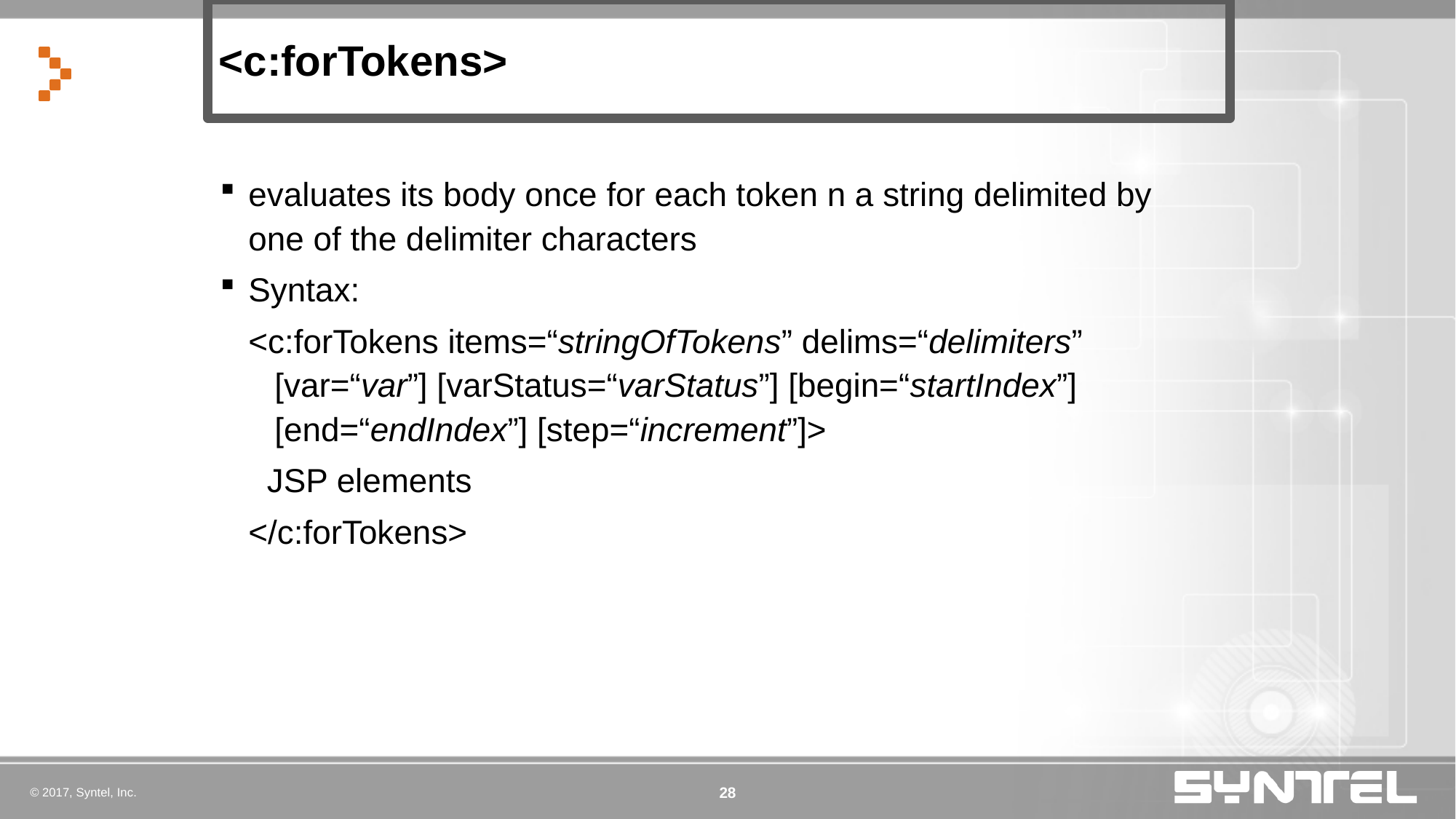

# <c:forTokens>
evaluates its body once for each token n a string delimited by one of the delimiter characters
Syntax:
<c:forTokens items=“stringOfTokens” delims=“delimiters” [var=“var”] [varStatus=“varStatus”] [begin=“startIndex”] [end=“endIndex”] [step=“increment”]>
  JSP elements
</c:forTokens>